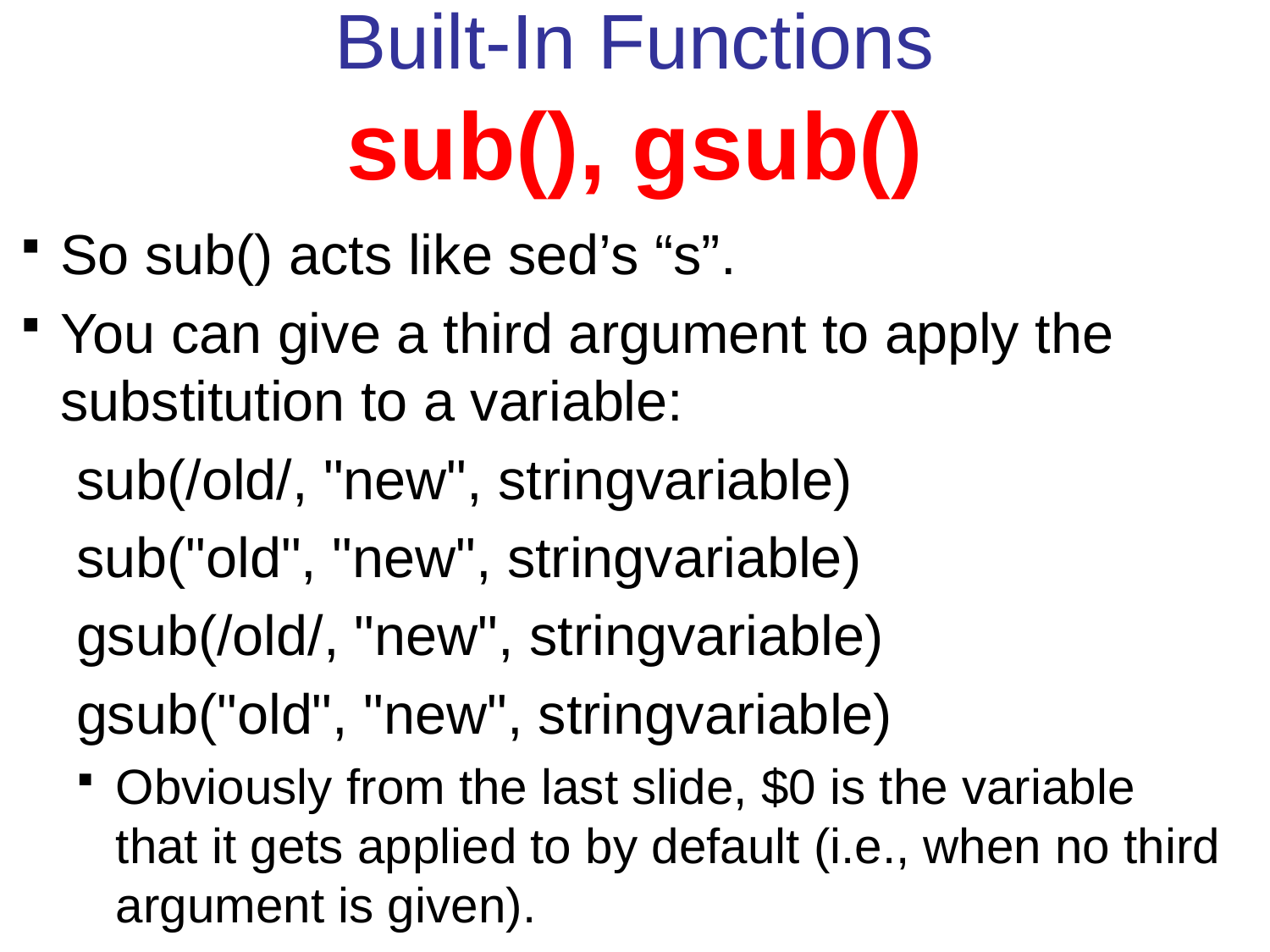

# Built-In Functions sub(), gsub()
So sub() acts like sed’s “s”.
You can give a third argument to apply the substitution to a variable:
sub(/old/, "new", stringvariable)
sub("old", "new", stringvariable)
gsub(/old/, "new", stringvariable)
gsub("old", "new", stringvariable)
Obviously from the last slide, $0 is the variable   that it gets applied to by default (i.e., when no third argument is given).